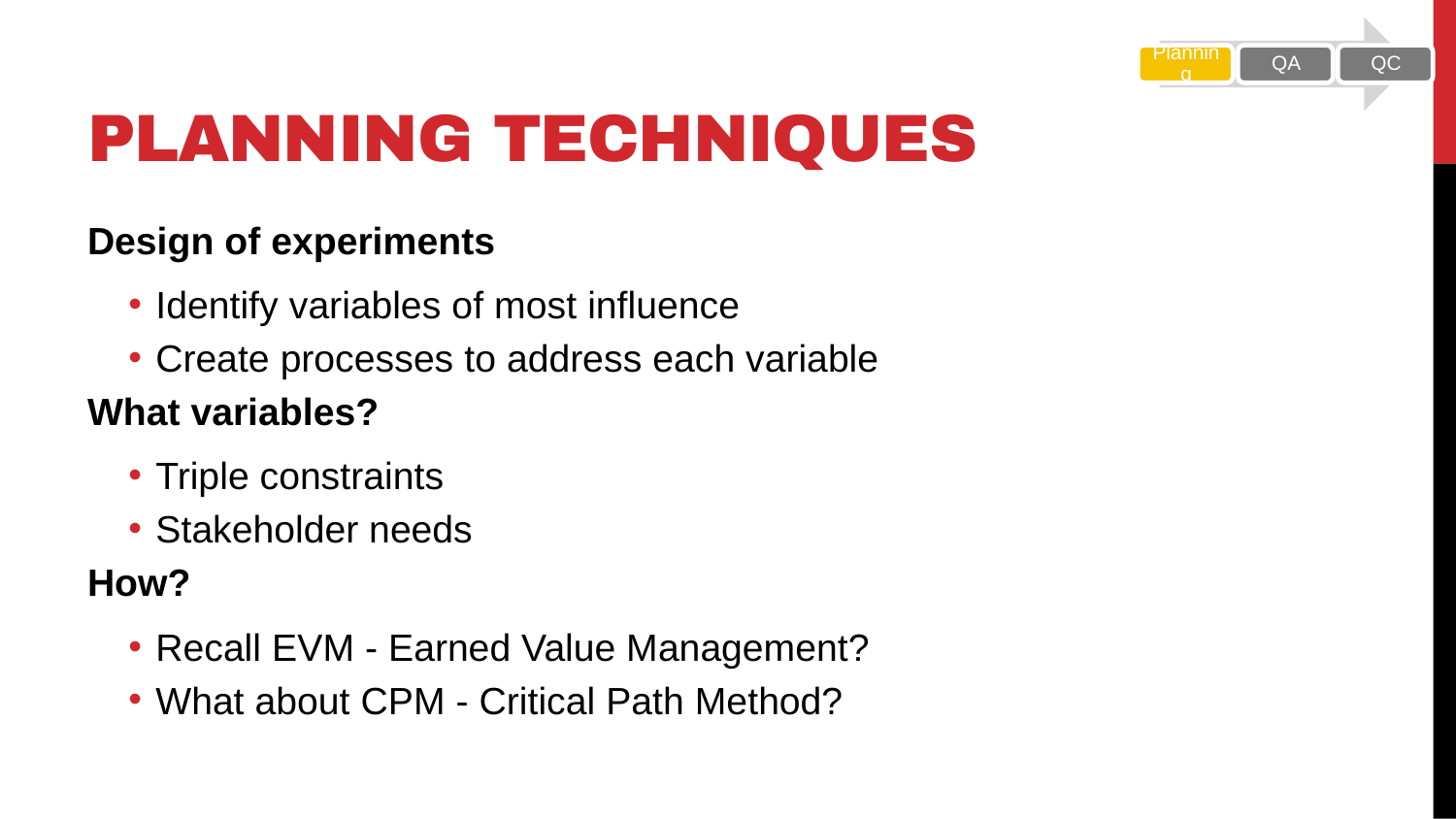

Planning
QA
QC
# Planning Techniques
Design of experiments
Identify variables of most influence
Create processes to address each variable
What variables?
Triple constraints
Stakeholder needs
How?
Recall EVM - Earned Value Management?
What about CPM - Critical Path Method?